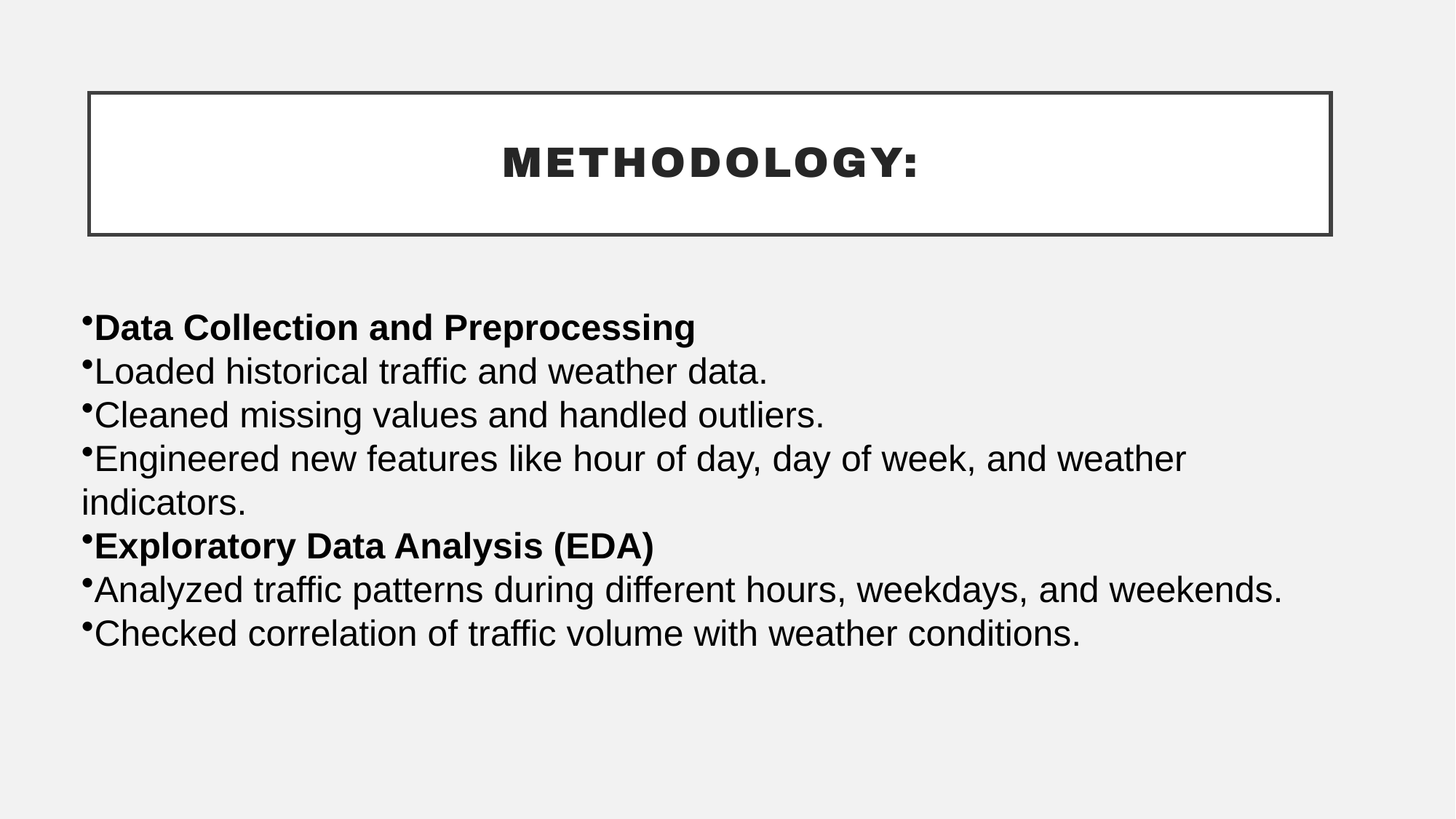

# Methodology:
Data Collection and Preprocessing
Loaded historical traffic and weather data.
Cleaned missing values and handled outliers.
Engineered new features like hour of day, day of week, and weather indicators.
Exploratory Data Analysis (EDA)
Analyzed traffic patterns during different hours, weekdays, and weekends.
Checked correlation of traffic volume with weather conditions.